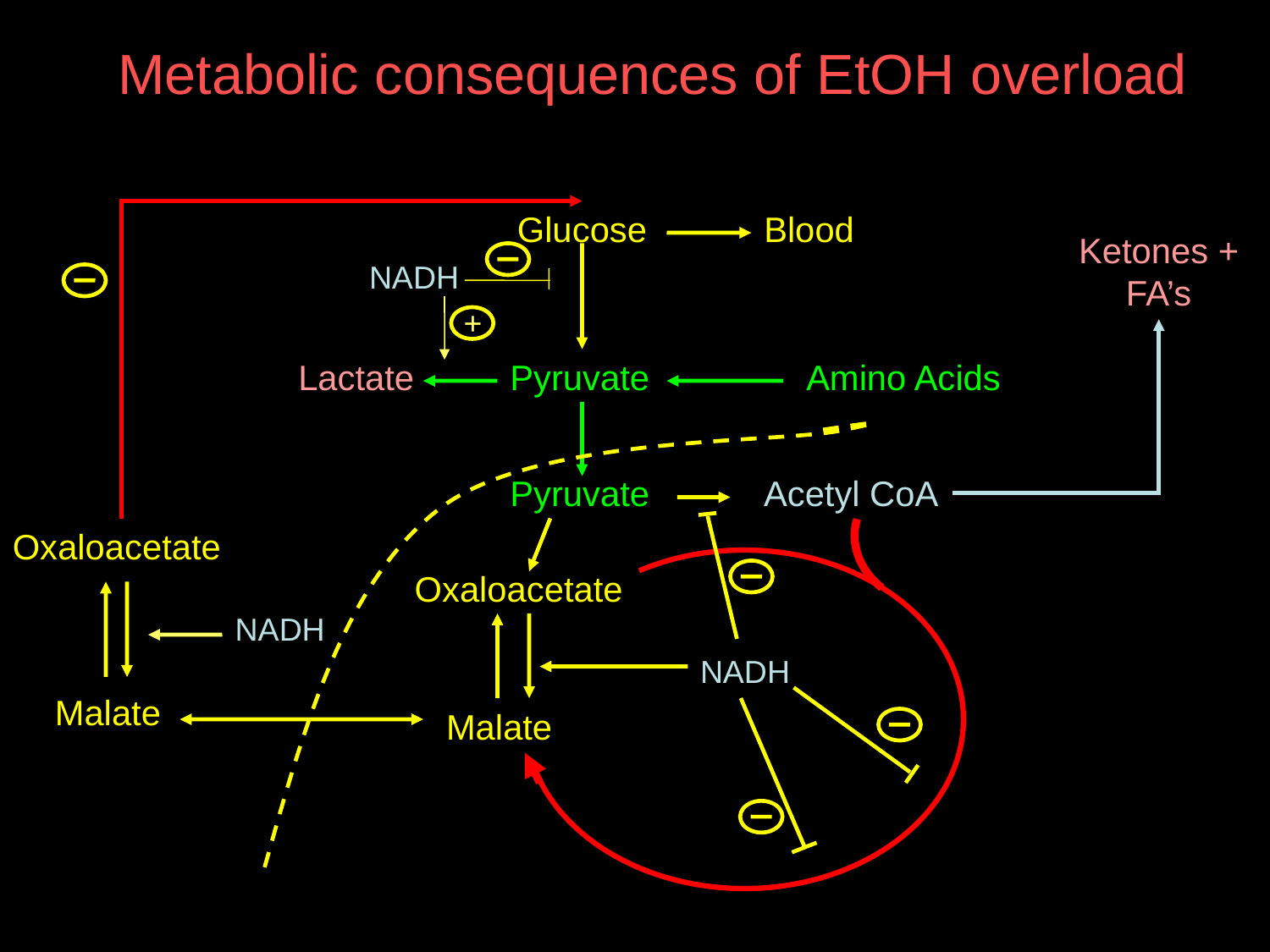

Metabolic consequences of EtOH overload
Glucose
Blood
Ketones + FA’s

NADH

+

Lactate
Pyruvate
Amino Acids

Pyruvate
Acetyl CoA

Oxaloacetate

Oxaloacetate

NADH

NADH

Malate

Malate